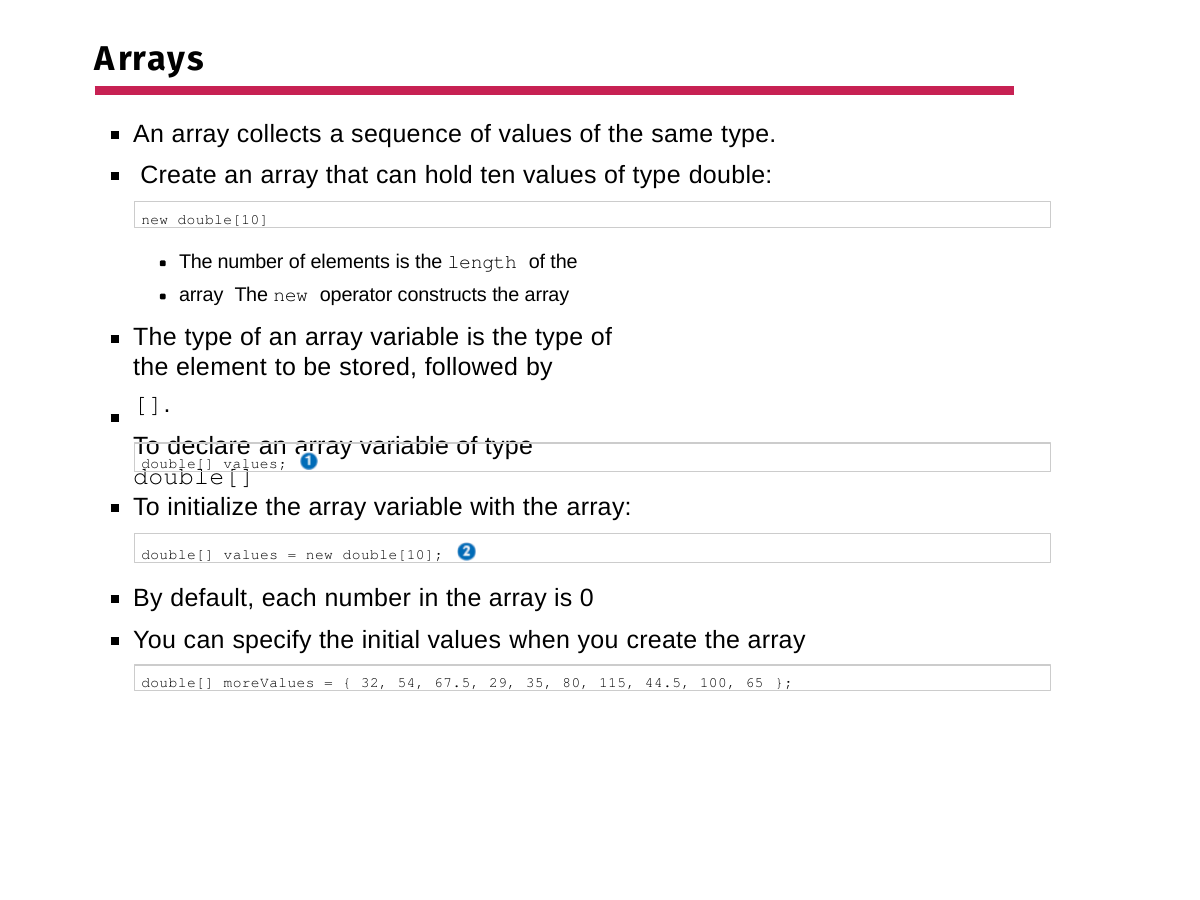

# Arrays
An array collects a sequence of values of the same type.  Create an array that can hold ten values of type double:

new double[10]
The number of elements is the length of the array  The new operator constructs the array
The type of an array variable is the type of the element to be stored, followed by
[].
To declare an array variable of type  double[]

double[] values;

To initialize the array variable with the array:

double[] values = new double[10];

By default, each number in the array is 0
You can specify the initial values when you create the array

double[] moreValues = { 32, 54, 67.5, 29, 35, 80, 115, 44.5, 100, 65 };